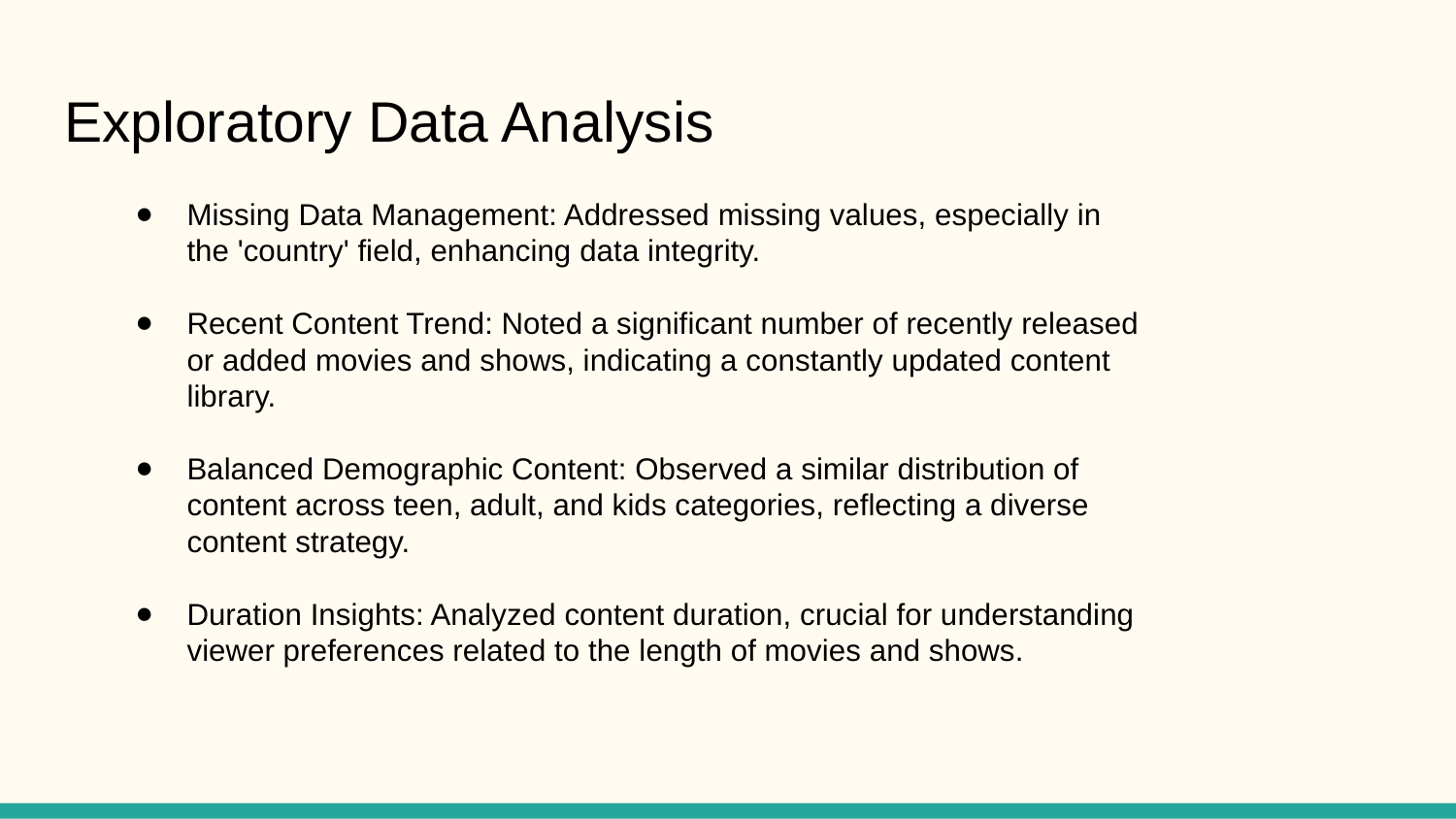

# Exploratory Data Analysis
Missing Data Management: Addressed missing values, especially in the 'country' field, enhancing data integrity.

Recent Content Trend: Noted a significant number of recently released or added movies and shows, indicating a constantly updated content library.

Balanced Demographic Content: Observed a similar distribution of content across teen, adult, and kids categories, reflecting a diverse content strategy.

Duration Insights: Analyzed content duration, crucial for understanding viewer preferences related to the length of movies and shows.